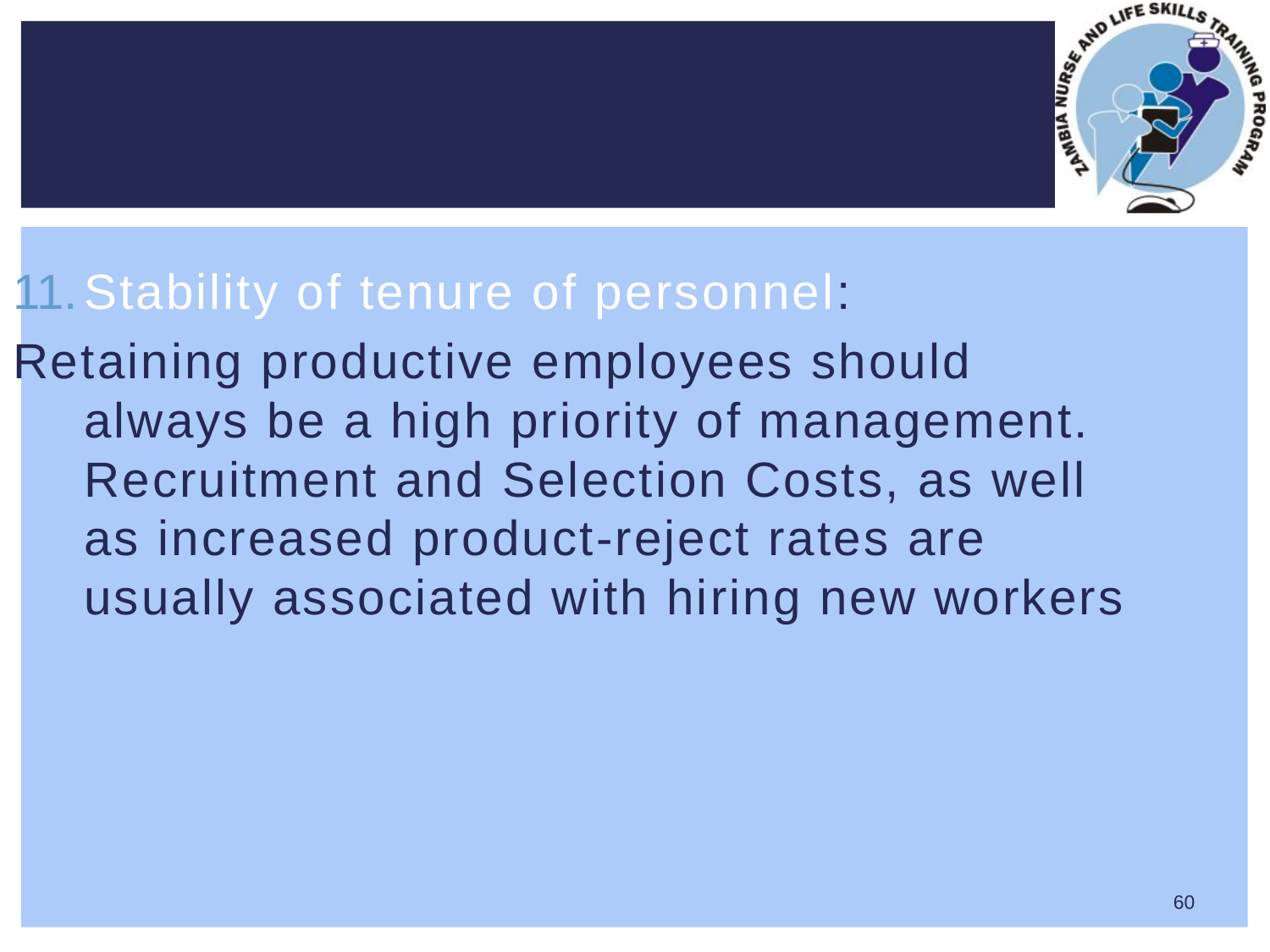

Stability of tenure of personnel:
Retaining productive employees should always be a high priority of management. Recruitment and Selection Costs, as well as increased product-reject rates are usually associated with hiring new workers
60